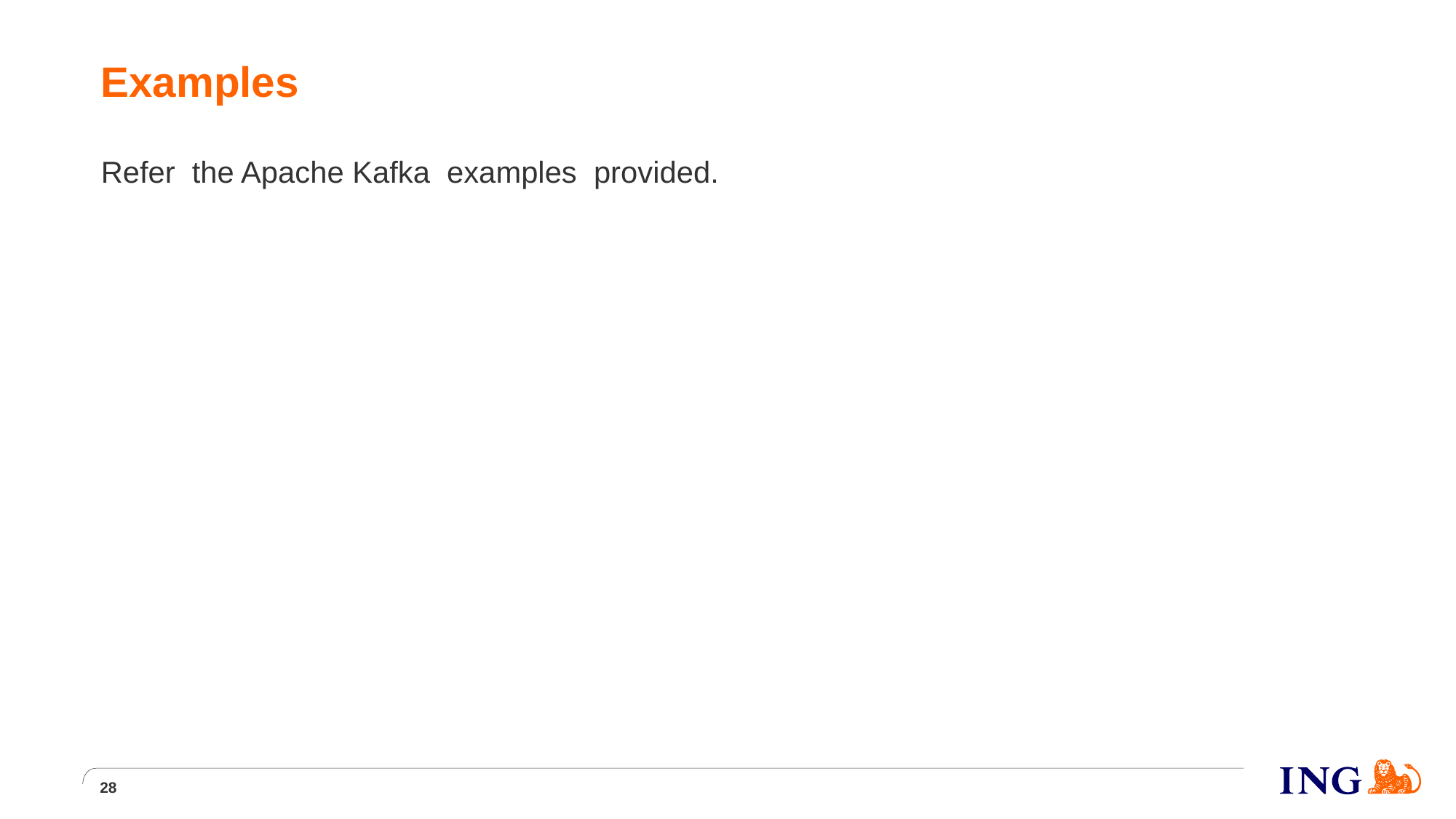

# Examples
Refer  the Apache Kafka  examples  provided.

28